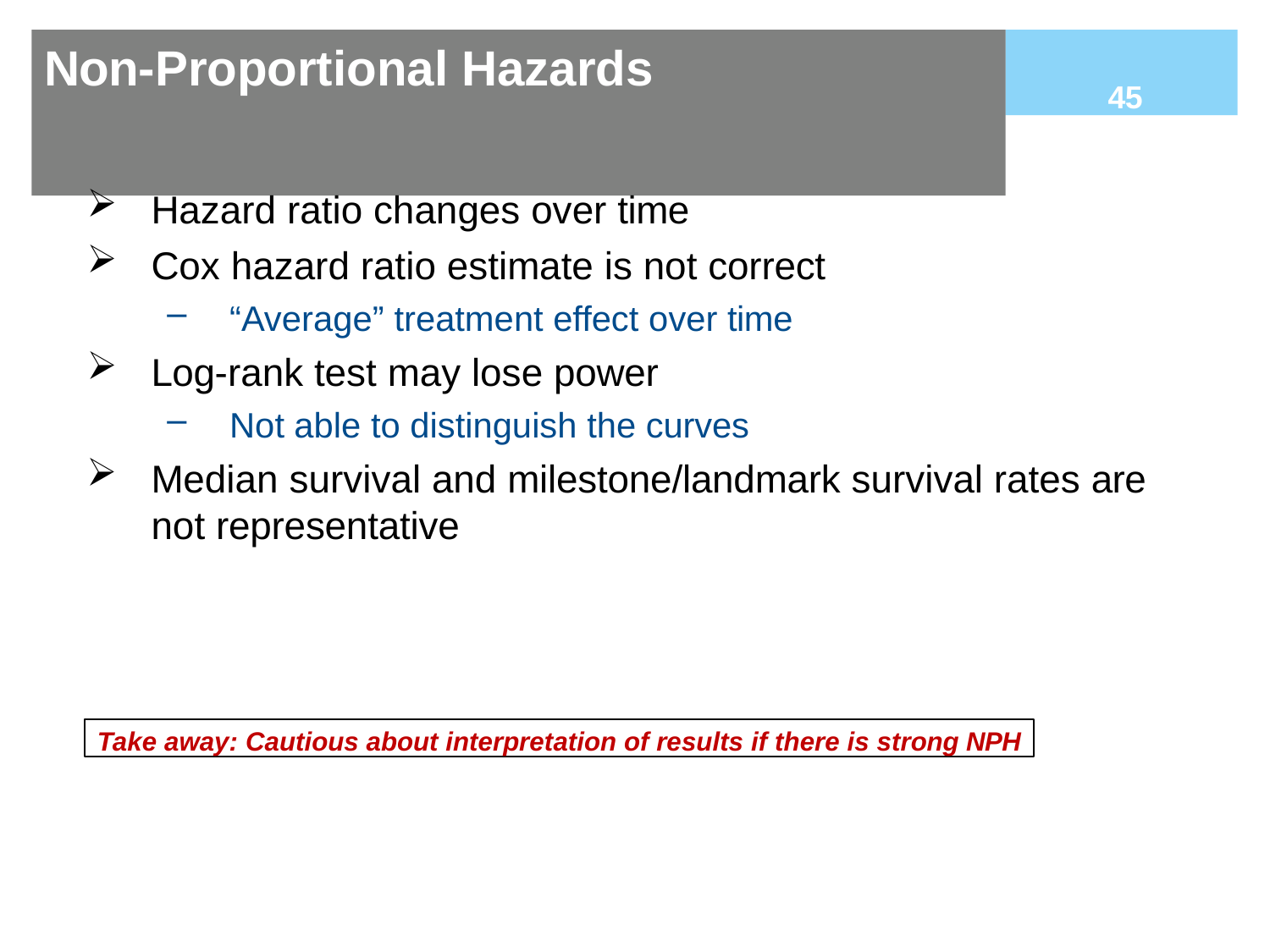

# Non-Proportional Hazards

45
Hazard ratio changes over time
Cox hazard ratio estimate is not correct
“Average” treatment effect over time
Log-rank test may lose power
Not able to distinguish the curves
Median survival and milestone/landmark survival rates are not representative
Take away: Cautious about interpretation of results if there is strong NPH